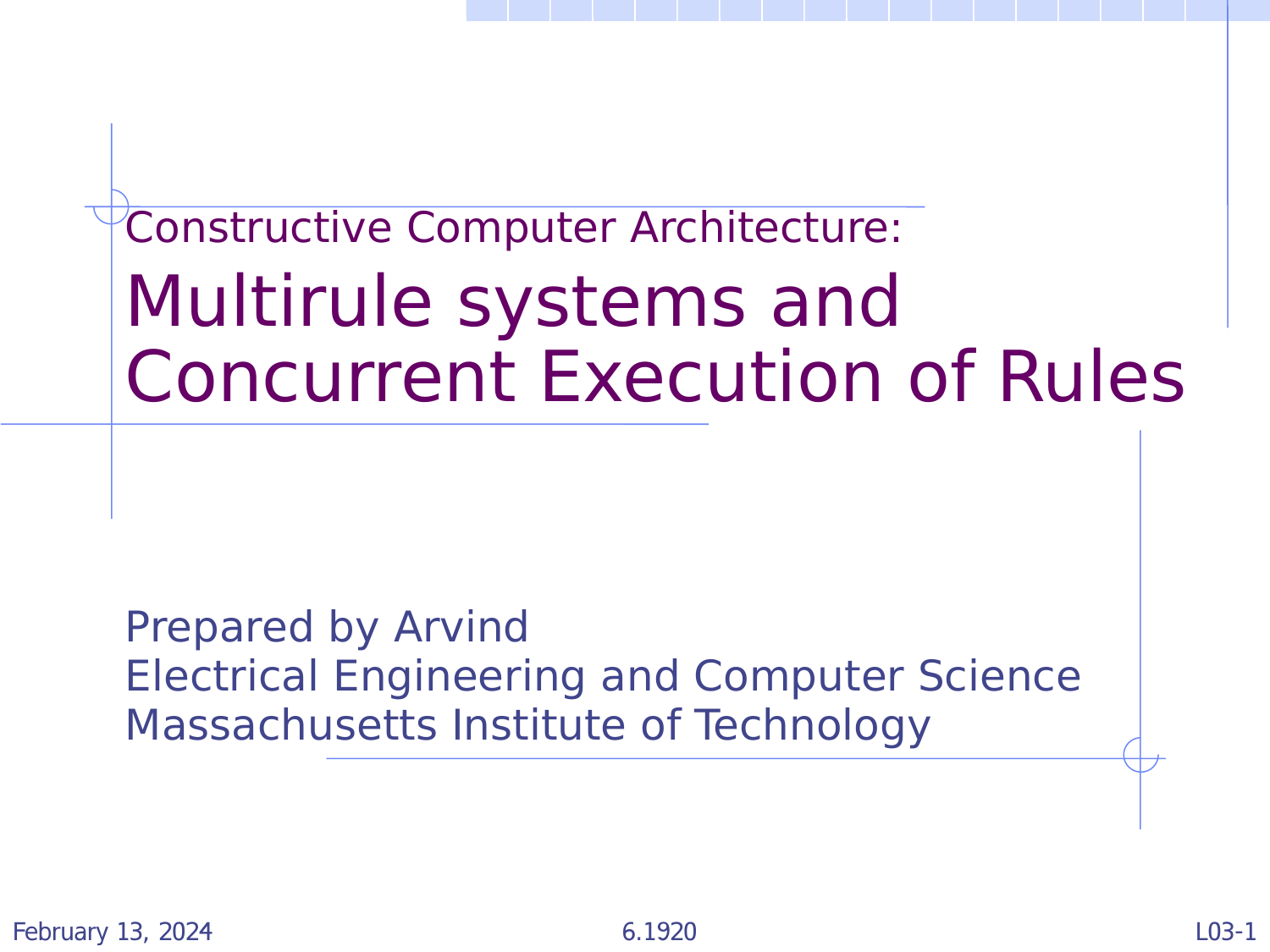

Constructive Computer Architecture:
Multirule systems and Concurrent Execution of Rules

Prepared by Arvind
Electrical Engineering and Computer Science
Massachusetts Institute of Technology
February 13, 2024
6.1920
L03-1